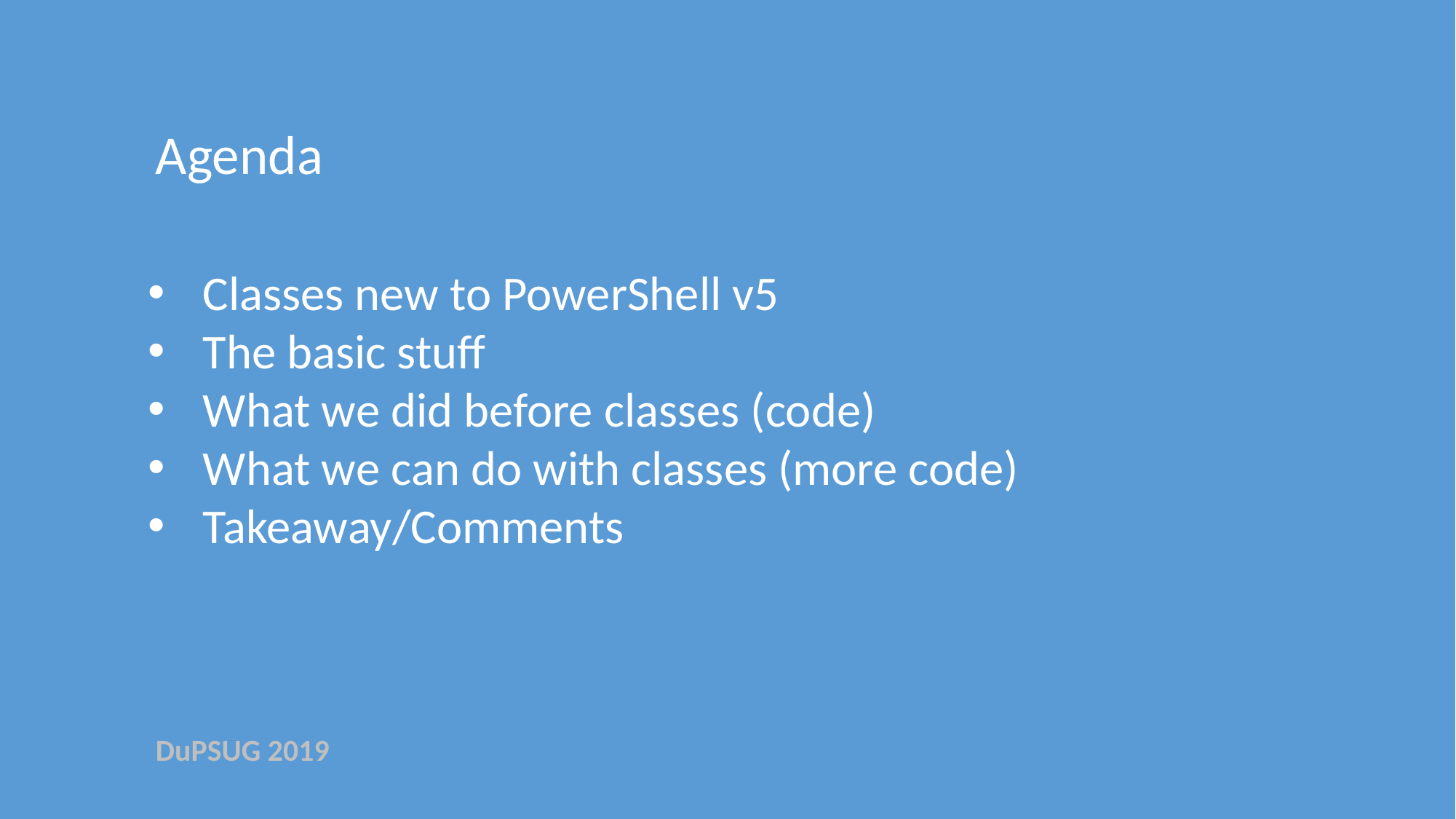

Agenda
Classes new to PowerShell v5
The basic stuff
What we did before classes (code)
What we can do with classes (more code)
Takeaway/Comments
DuPSUG 2019